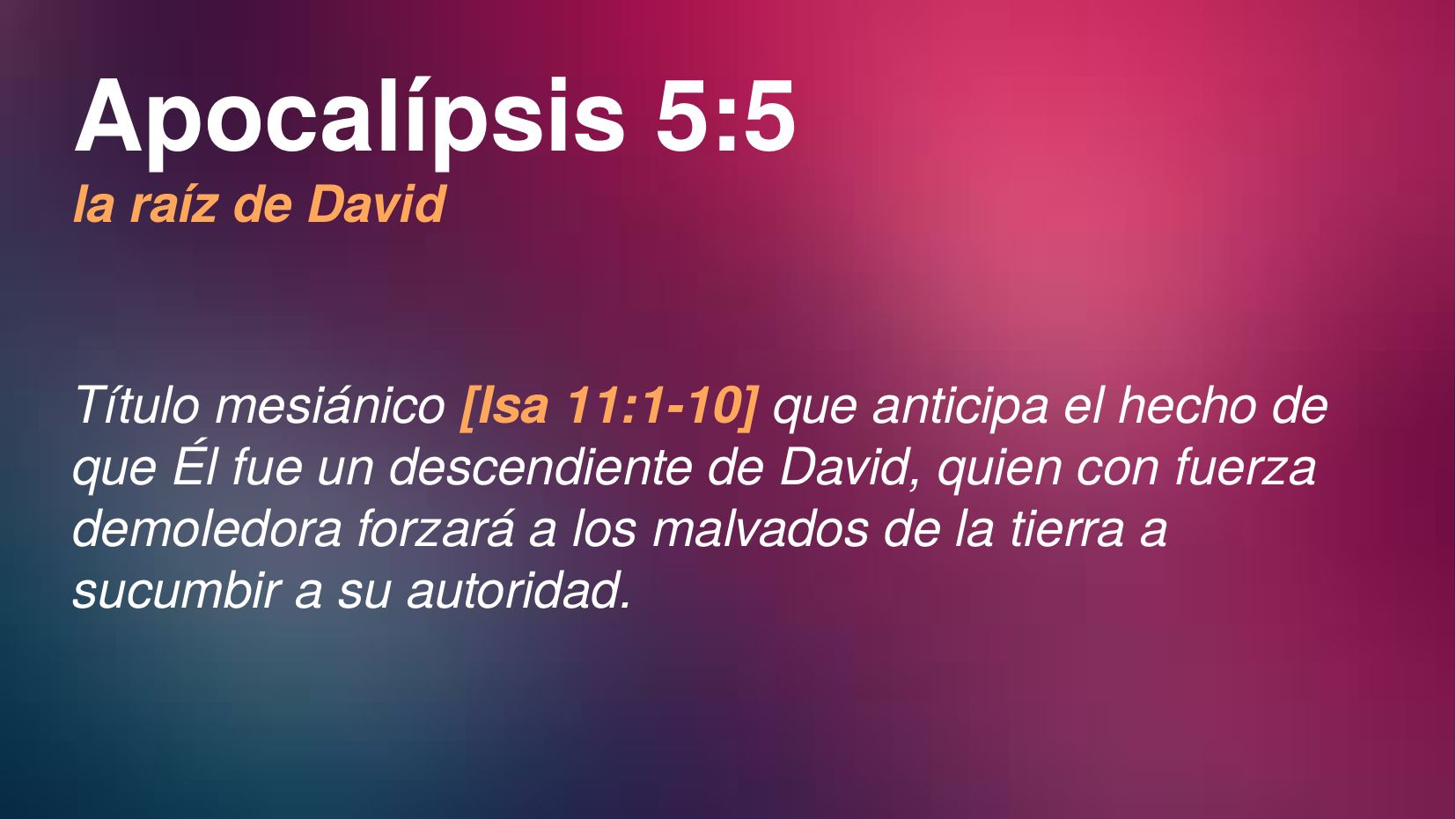

# Apocalípsis 5:5 la raíz de David
Título mesiánico [Isa 11:1-10] que anticipa el hecho de que Él fue un descendiente de David, quien con fuerza demoledora forzará a los malvados de la tierra a sucumbir a su autoridad.